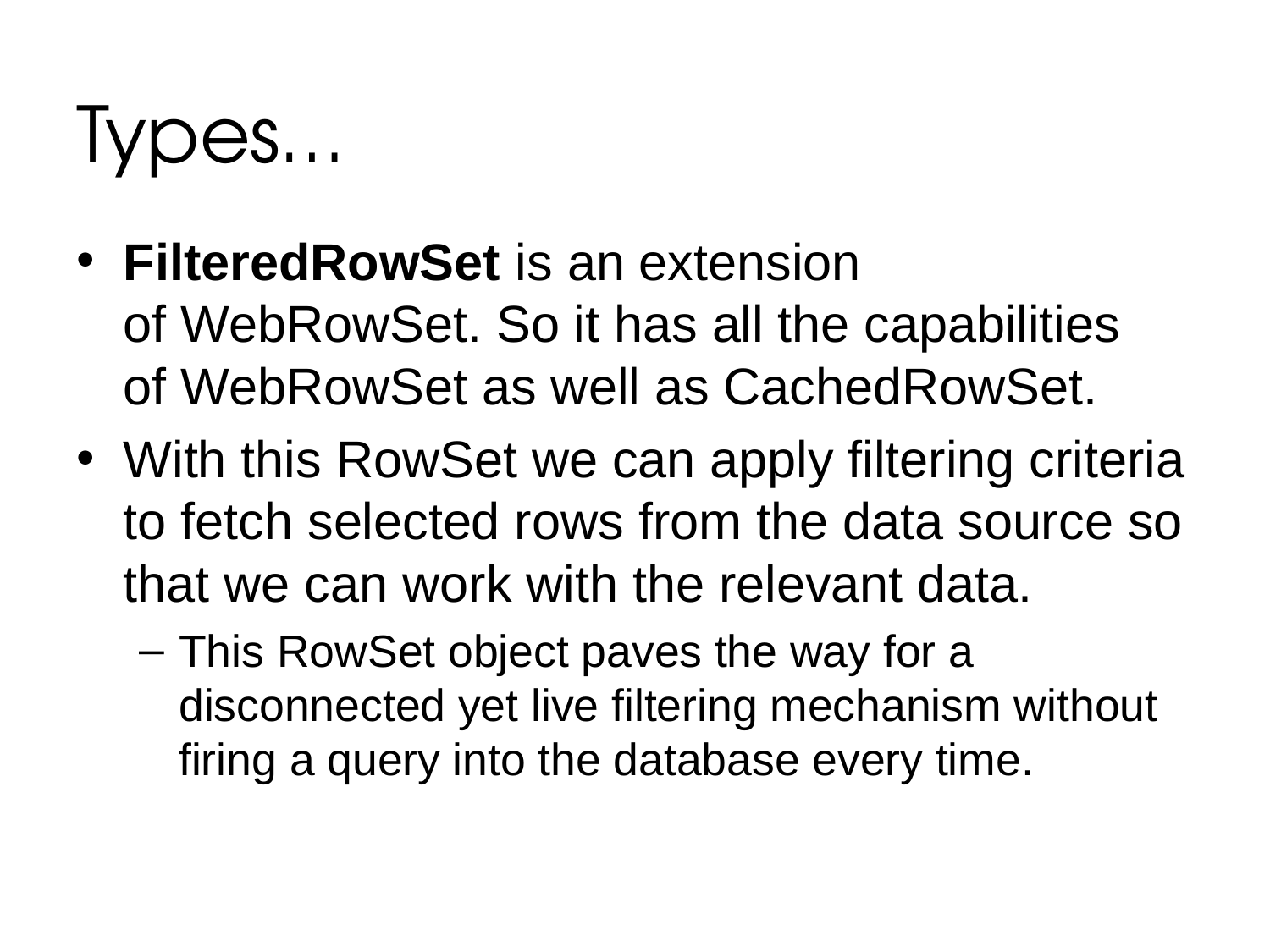

# Types…
FilteredRowSet is an extension of WebRowSet. So it has all the capabilities of WebRowSet as well as CachedRowSet.
With this RowSet we can apply filtering criteria to fetch selected rows from the data source so that we can work with the relevant data.
This RowSet object paves the way for a disconnected yet live filtering mechanism without firing a query into the database every time.